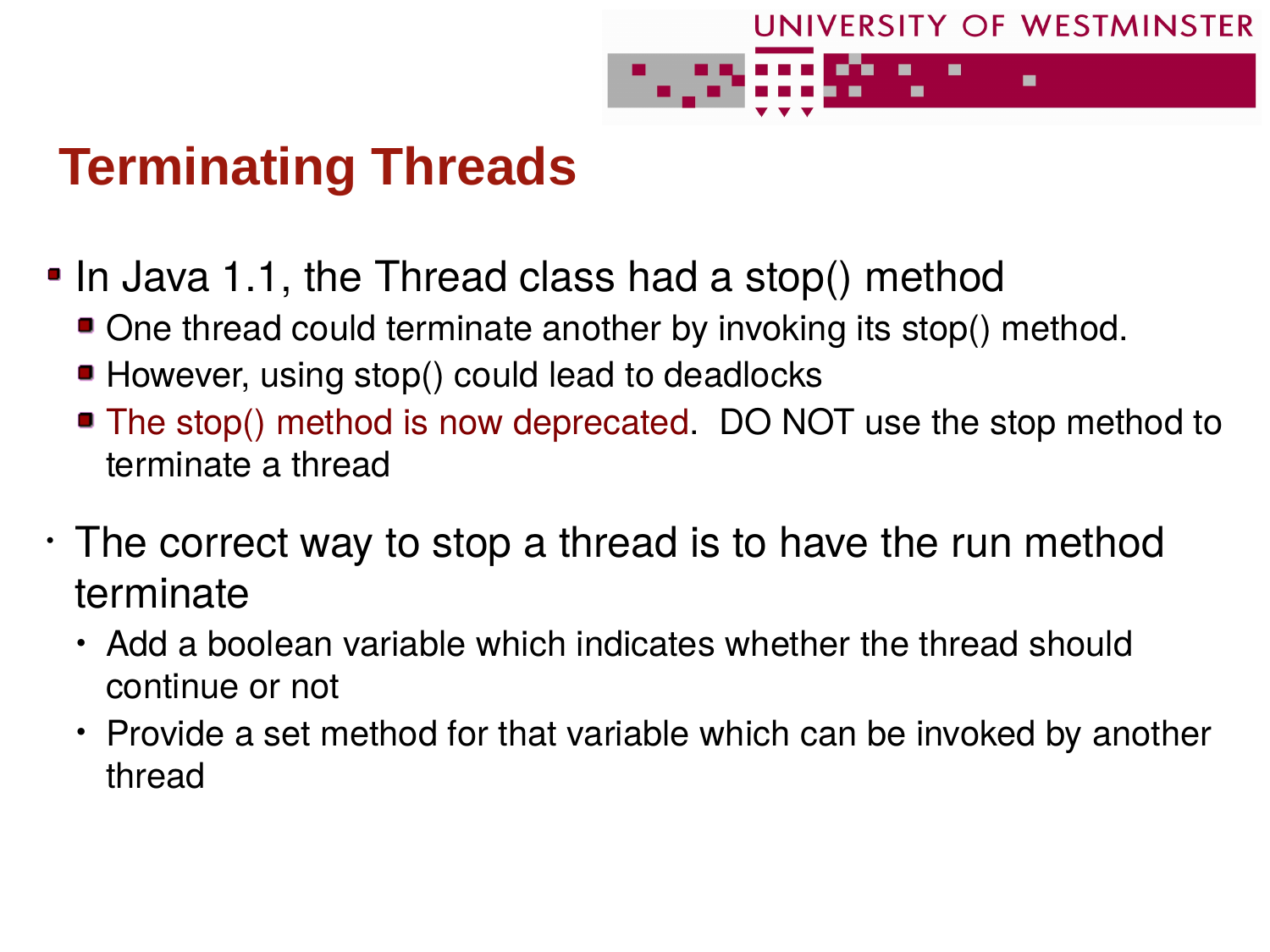

# Terminating Threads
In Java 1.1, the Thread class had a stop() method
One thread could terminate another by invoking its stop() method.
However, using stop() could lead to deadlocks
The stop() method is now deprecated.  DO NOT use the stop method to terminate a thread

The correct way to stop a thread is to have the run method terminate
Add a boolean variable which indicates whether the thread should continue or not
Provide a set method for that variable which can be invoked by another thread